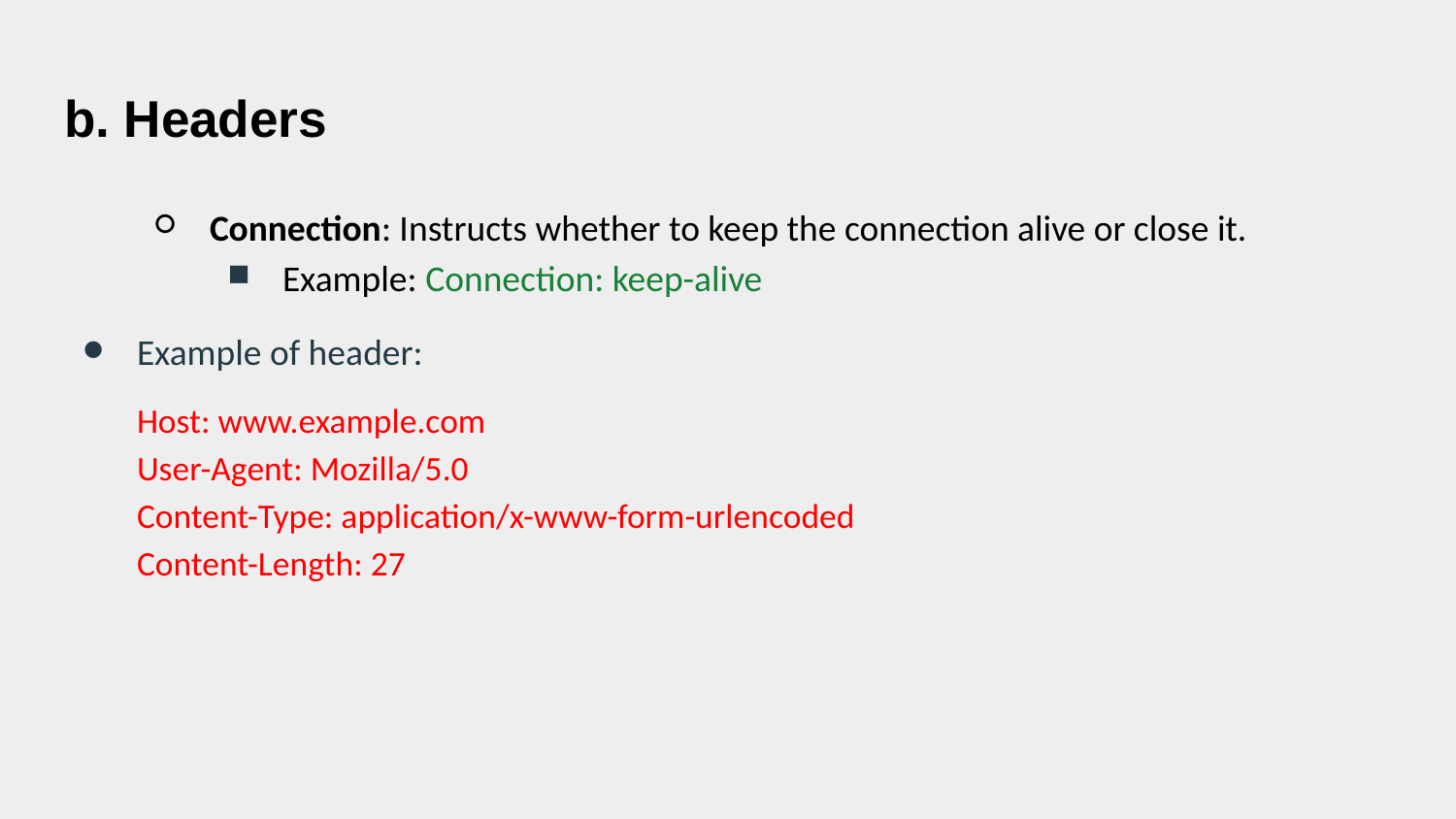

# b. Headers
Connection: Instructs whether to keep the connection alive or close it.
Example: Connection: keep-alive
Example of header:
Host: www.example.com
User-Agent: Mozilla/5.0
Content-Type: application/x-www-form-urlencoded
Content-Length: 27